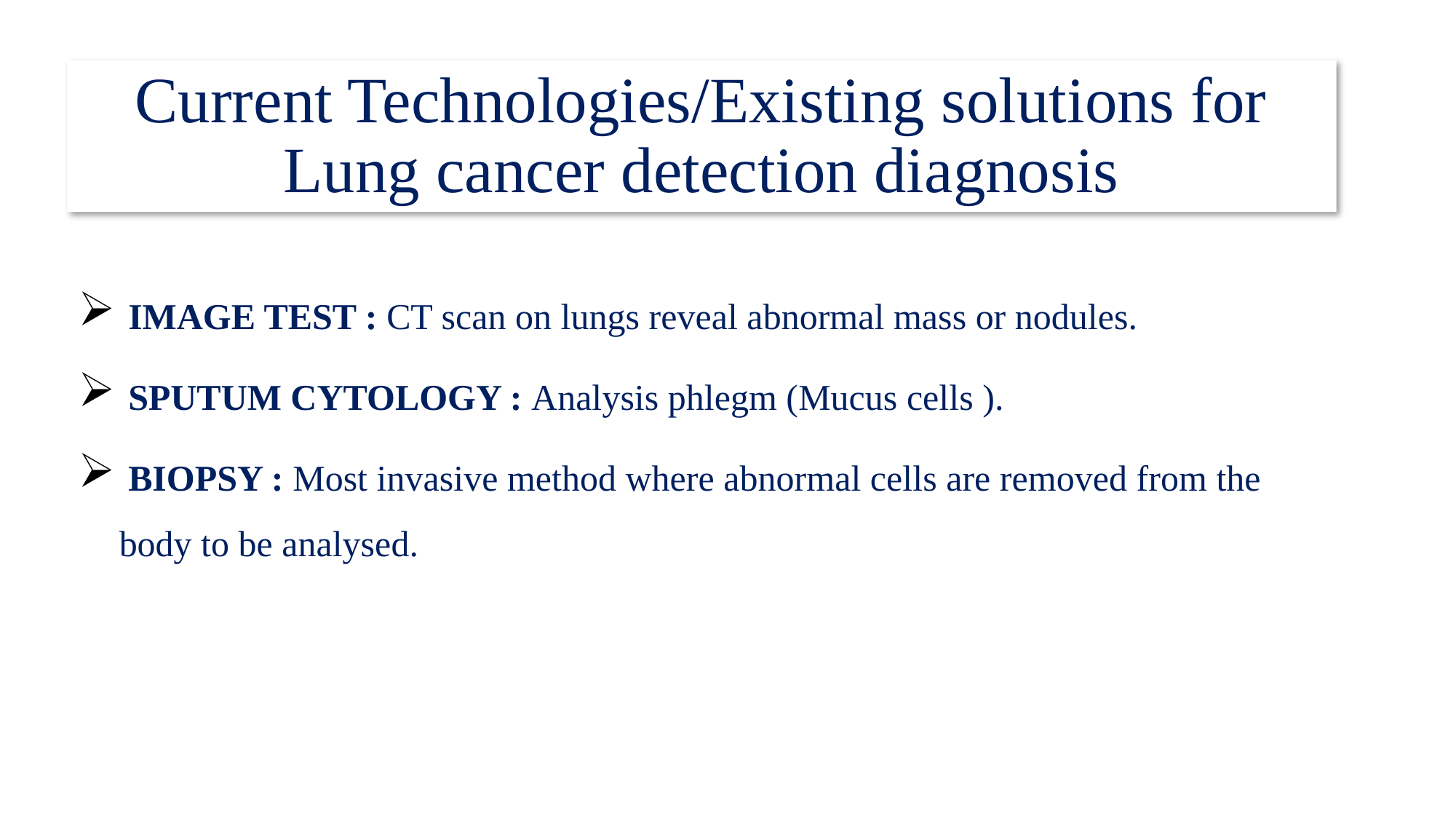

# Current Technologies/Existing solutions for Lung cancer detection diagnosis
 IMAGE TEST : CT scan on lungs reveal abnormal mass or nodules.
 SPUTUM CYTOLOGY : Analysis phlegm (Mucus cells ).
 BIOPSY : Most invasive method where abnormal cells are removed from the body to be analysed.